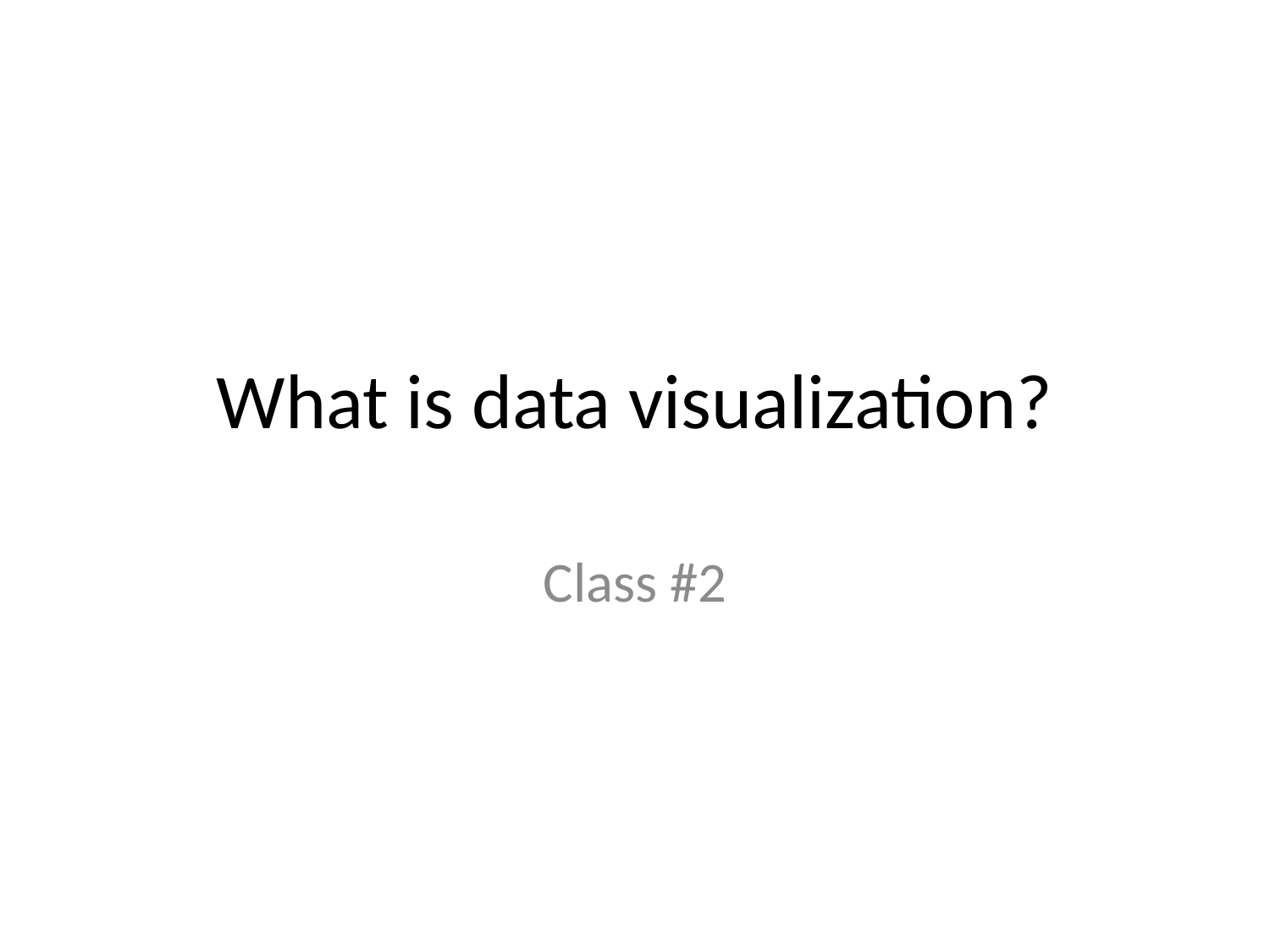

# What is data visualization?
Class #2